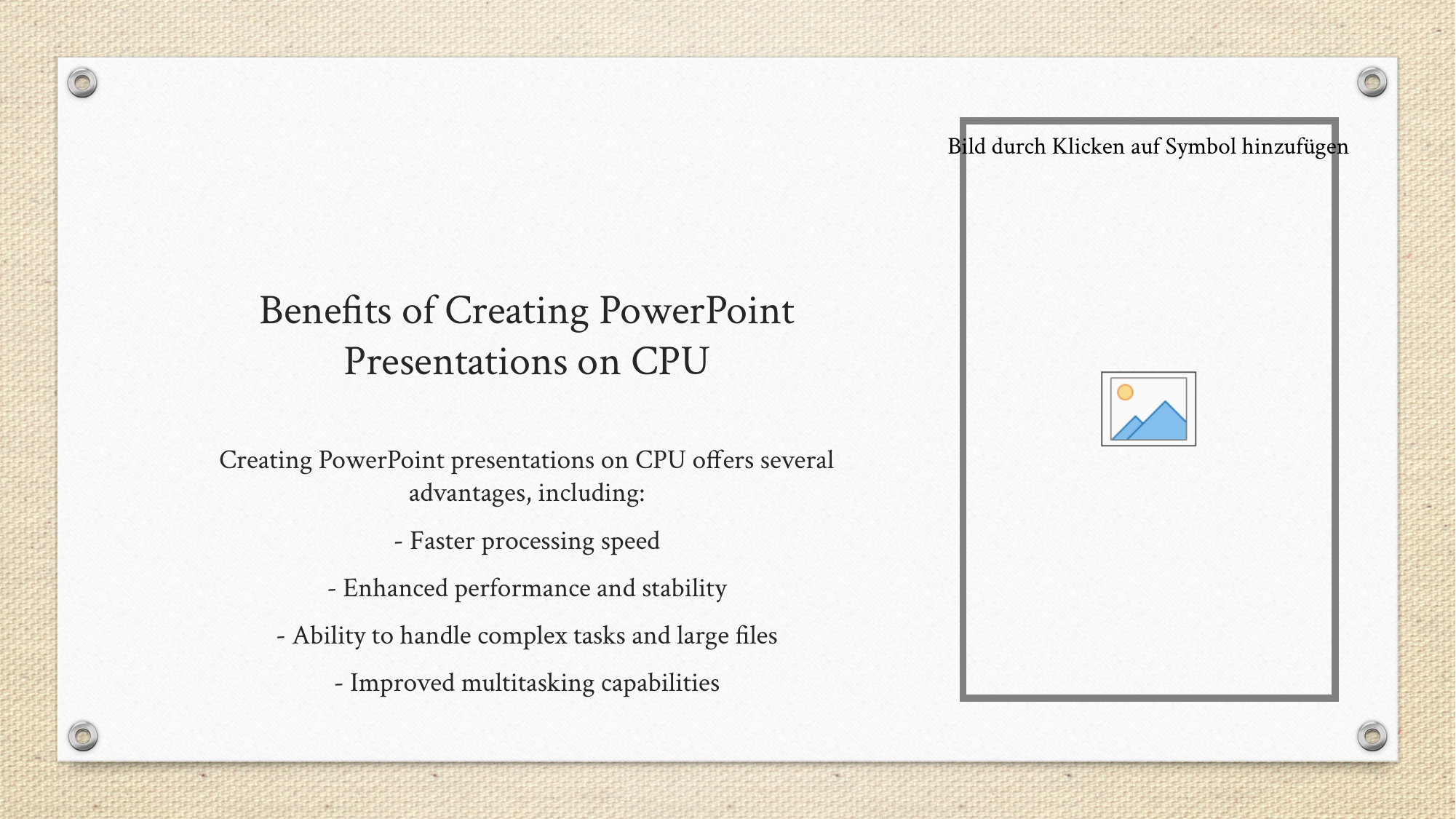

# Benefits of Creating PowerPoint Presentations on CPU

Creating PowerPoint presentations on CPU offers several advantages, including:
- Faster processing speed
- Enhanced performance and stability
- Ability to handle complex tasks and large files
- Improved multitasking capabilities